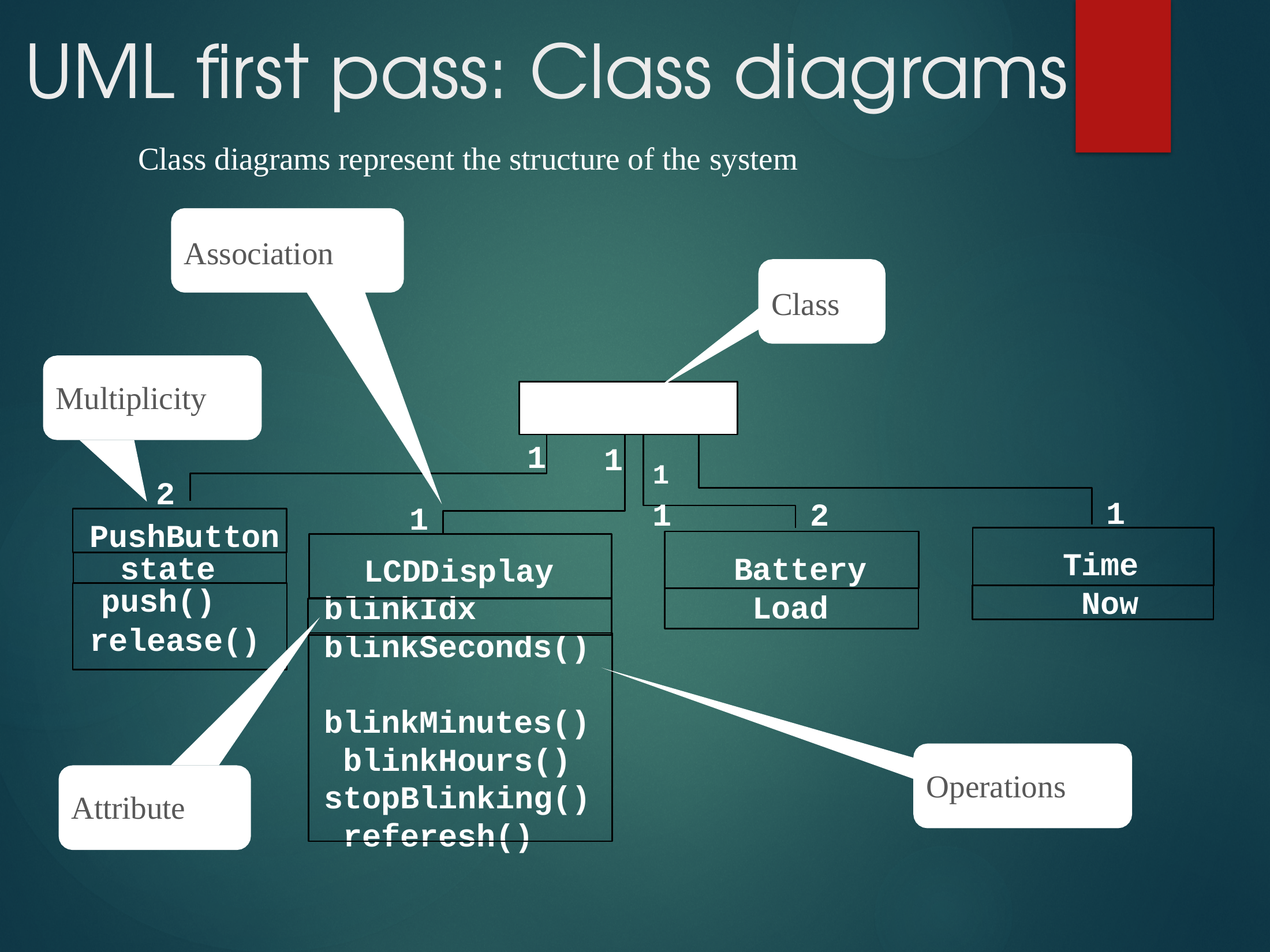

# UML first pass: Class diagrams
Class diagrams represent the structure of the system

Association
Class

Multiplicity

Watch

1
1	1
1
2
PushButton  state  push()
release()
2
Battery  Load
1
Time  Now
1
LCDDisplay  blinkIdx  blinkSeconds()  blinkMinutes()  blinkHours()  stopBlinking()  referesh()

Operations
Attribute